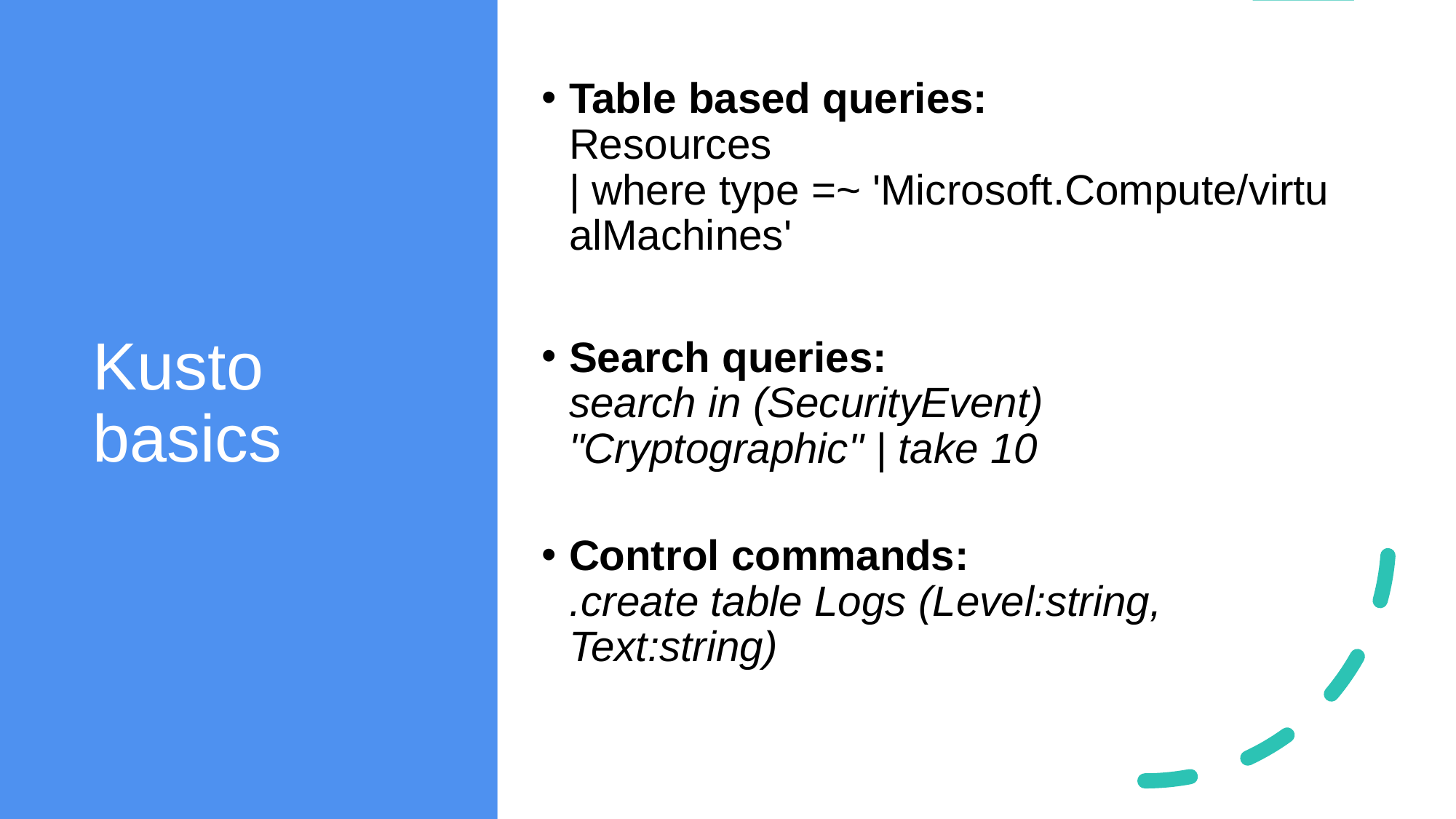

# Kusto basics
Table based queries:
Resources
| where type =~ 'Microsoft.Compute/virtualMachines'

Search queries:
search in (SecurityEvent) "Cryptographic" | take 10
Control commands:
.create table Logs (Level:string, Text:string)